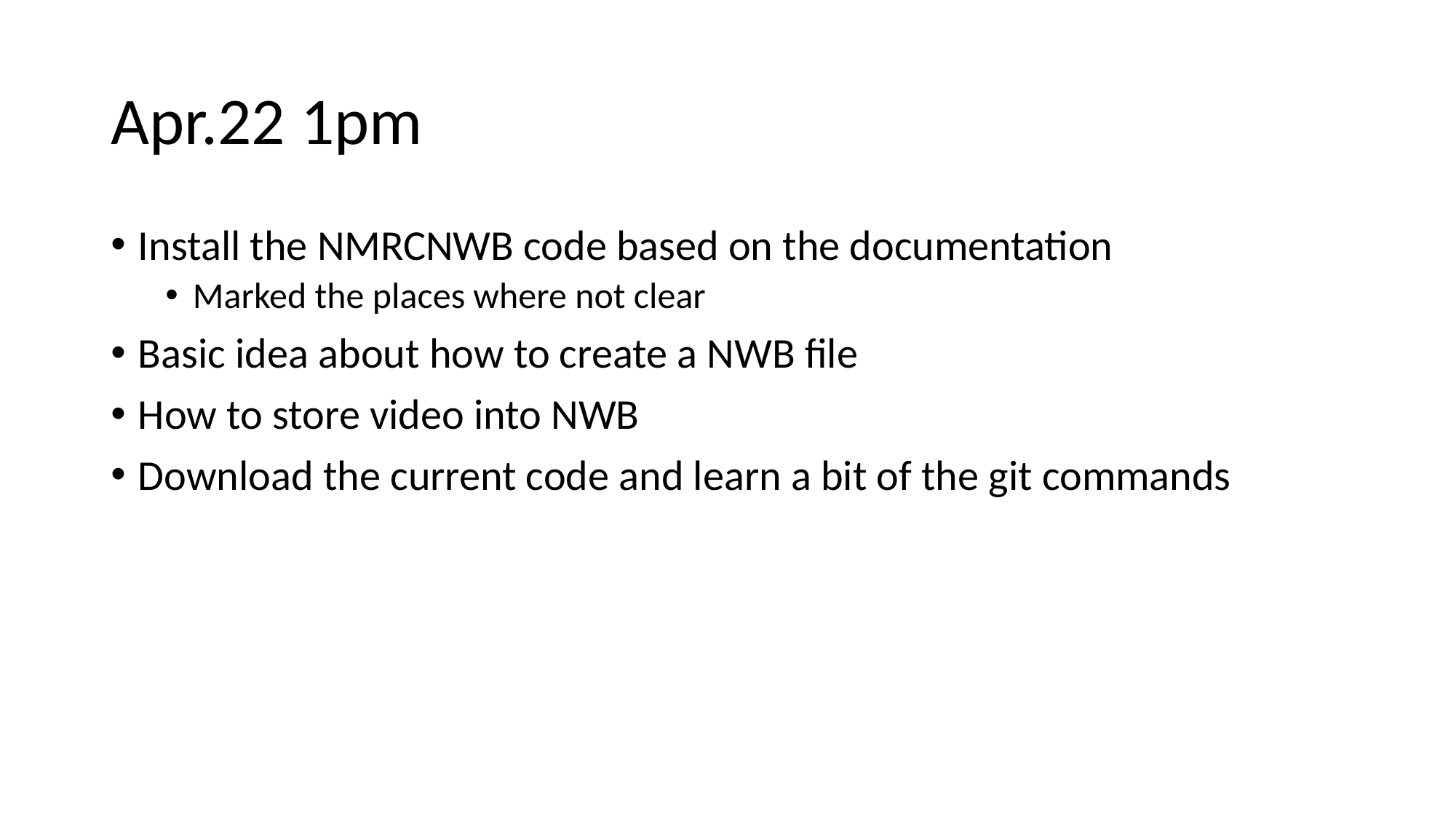

# Apr.22 1pm
Install the NMRCNWB code based on the documentation
Marked the places where not clear
Basic idea about how to create a NWB file
How to store video into NWB
Download the current code and learn a bit of the git commands